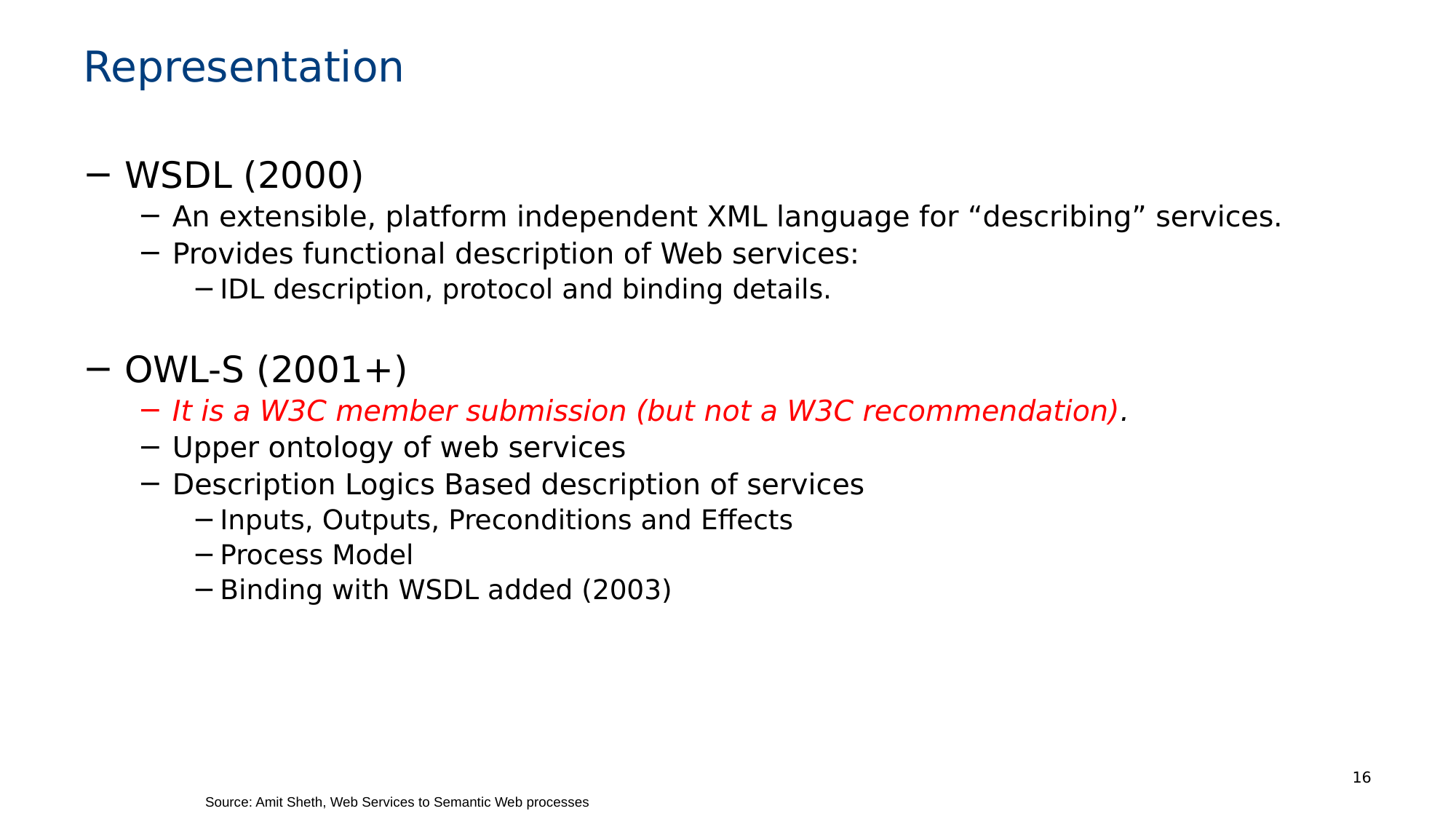

# Representation
WSDL (2000)
An extensible, platform independent XML language for “describing” services.
Provides functional description of Web services:
IDL description, protocol and binding details.

OWL-S (2001+)
It is a W3C member submission (but not a W3C recommendation).
Upper ontology of web services
Description Logics Based description of services
Inputs, Outputs, Preconditions and Effects
Process Model
Binding with WSDL added (2003)

16
Source: Amit Sheth, Web Services to Semantic Web processes